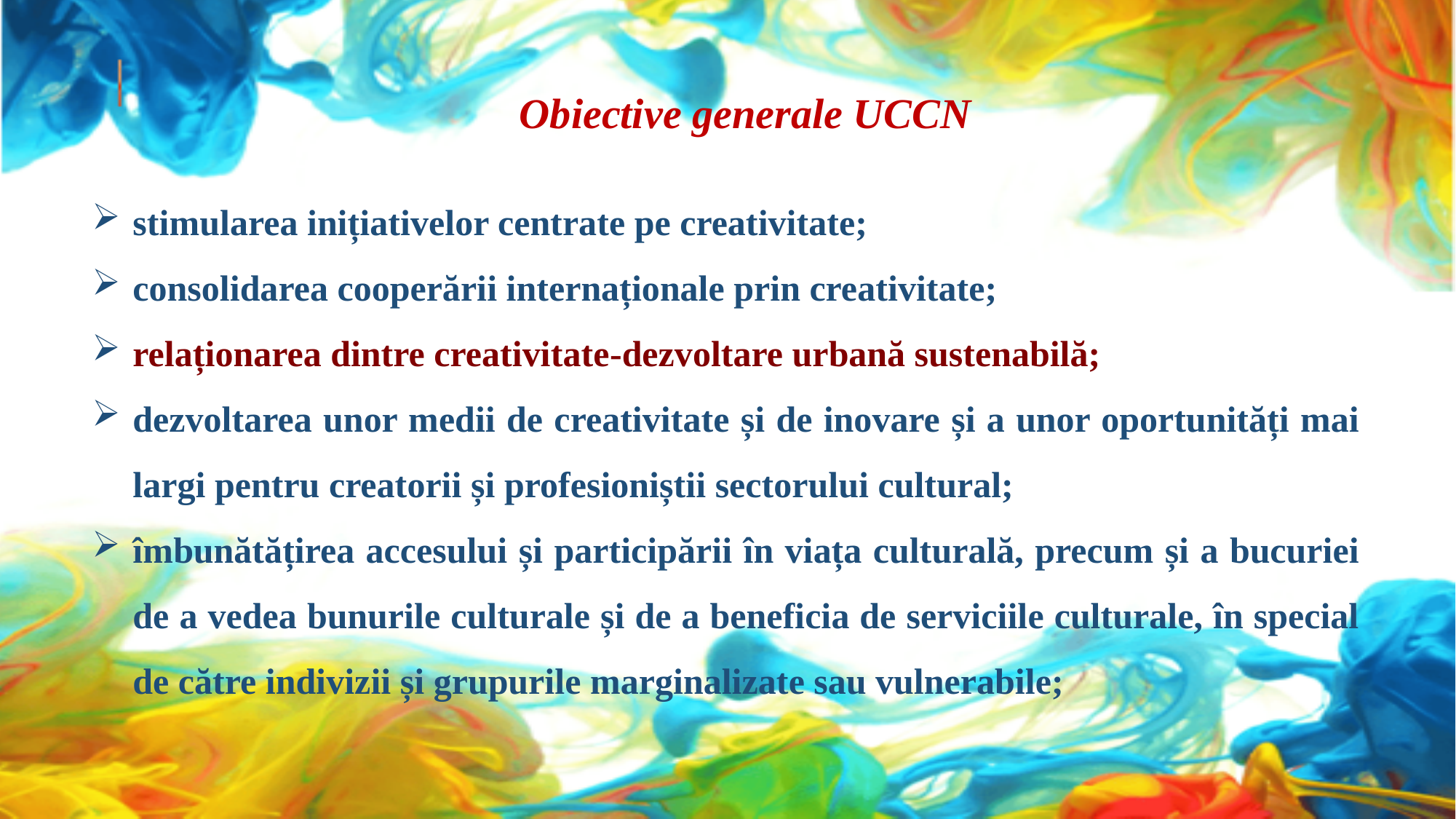

Obiective generale UCCN
stimularea inițiativelor centrate pe creativitate;
consolidarea cooperării internaționale prin creativitate;
relaționarea dintre creativitate-dezvoltare urbană sustenabilă;
dezvoltarea unor medii de creativitate și de inovare și a unor oportunități mai largi pentru creatorii și profesioniștii sectorului cultural;
îmbunătățirea accesului și participării în viața culturală, precum și a bucuriei de a vedea bunurile culturale și de a beneficia de serviciile culturale, în special de către indivizii și grupurile marginalizate sau vulnerabile;